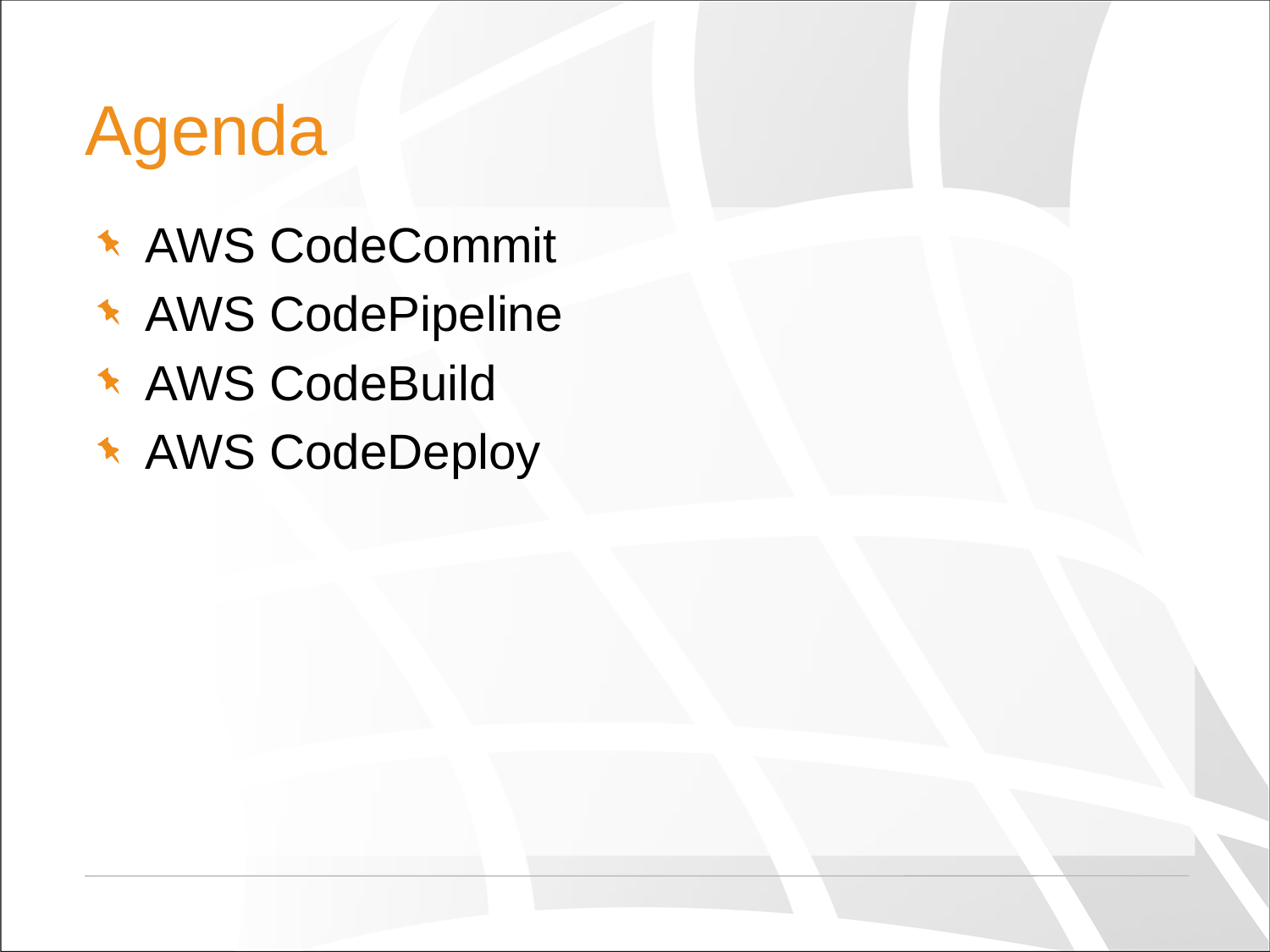

# Agenda
AWS CodeCommit
AWS CodePipeline
AWS CodeBuild
AWS CodeDeploy